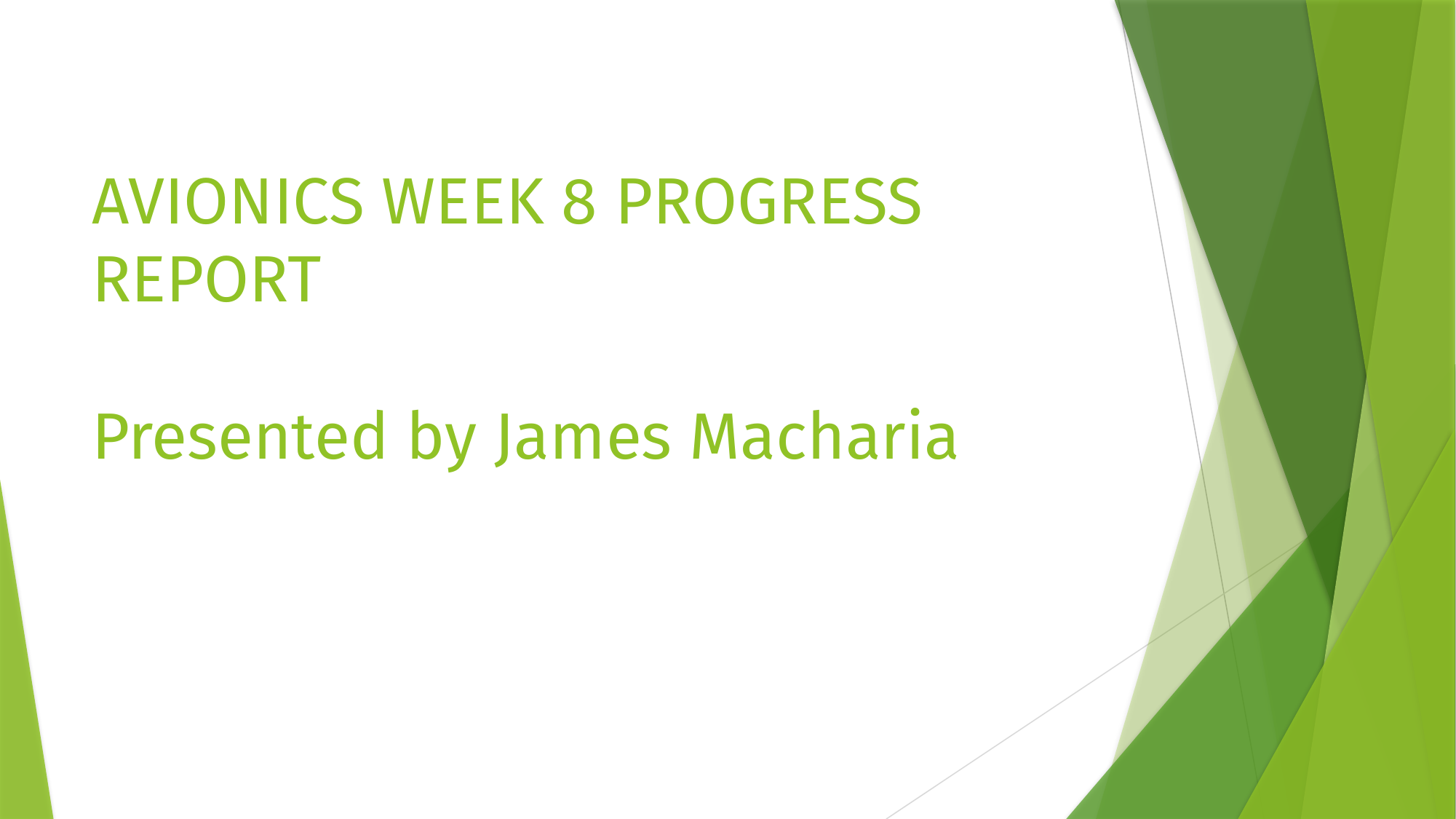

# AVIONICS WEEK 8 PROGRESS REPORT Presented by James Macharia